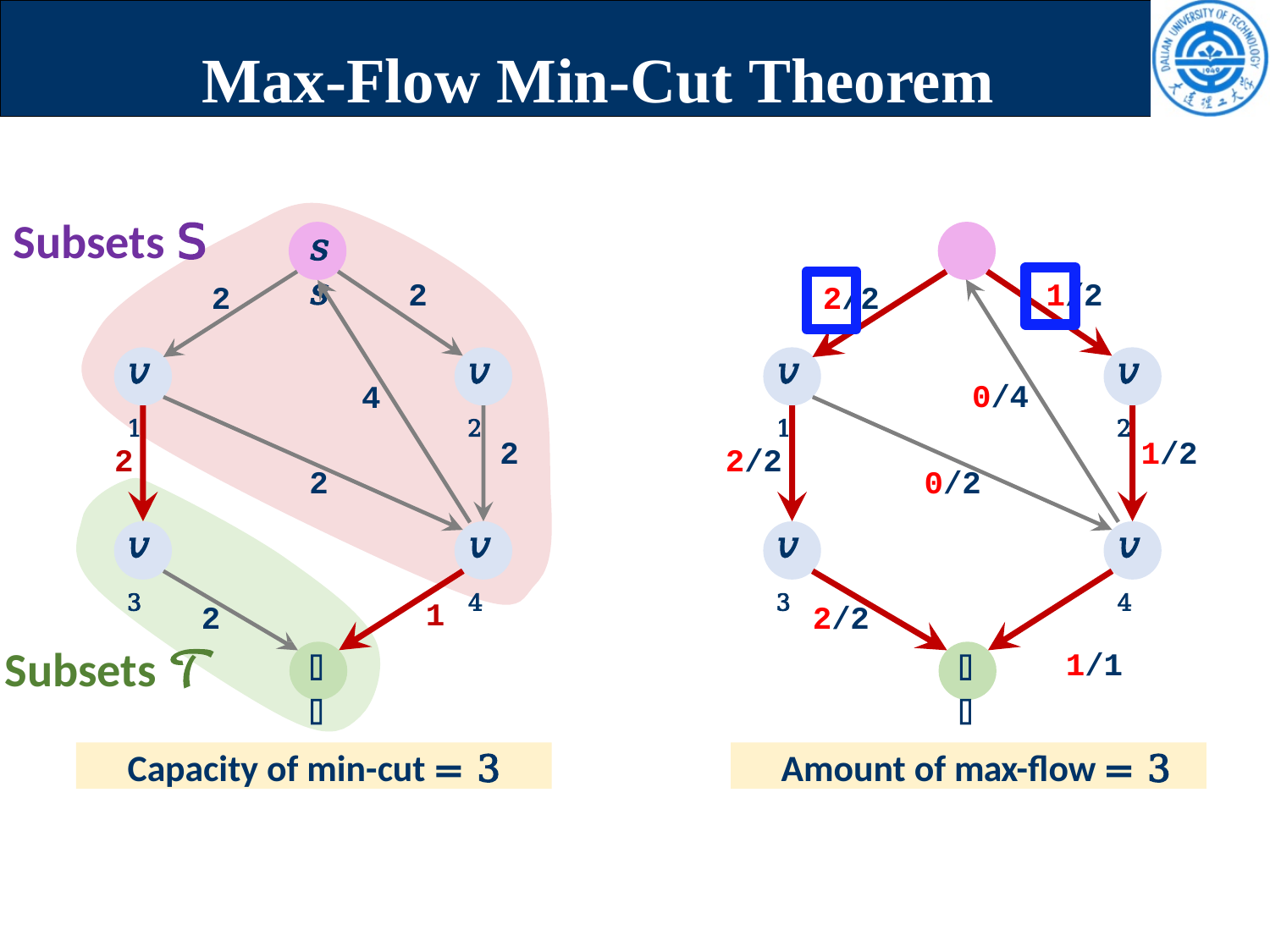

# Max-Flow Min-Cut Theorem

Subsets 𝖲
𝑠	𝑠

2
1/2
2
2/2

𝑣1
𝑣2
𝑣1
𝑣2

0/4
4
2
1/2
2
2/2
2
0/2
𝑣3
𝑣4
𝑣3
𝑣4
1/1

1
2
2/2
Subsets 𝒯
𝑡
𝑡

Capacity of min-cut = 3
Amount of max-flow = 3